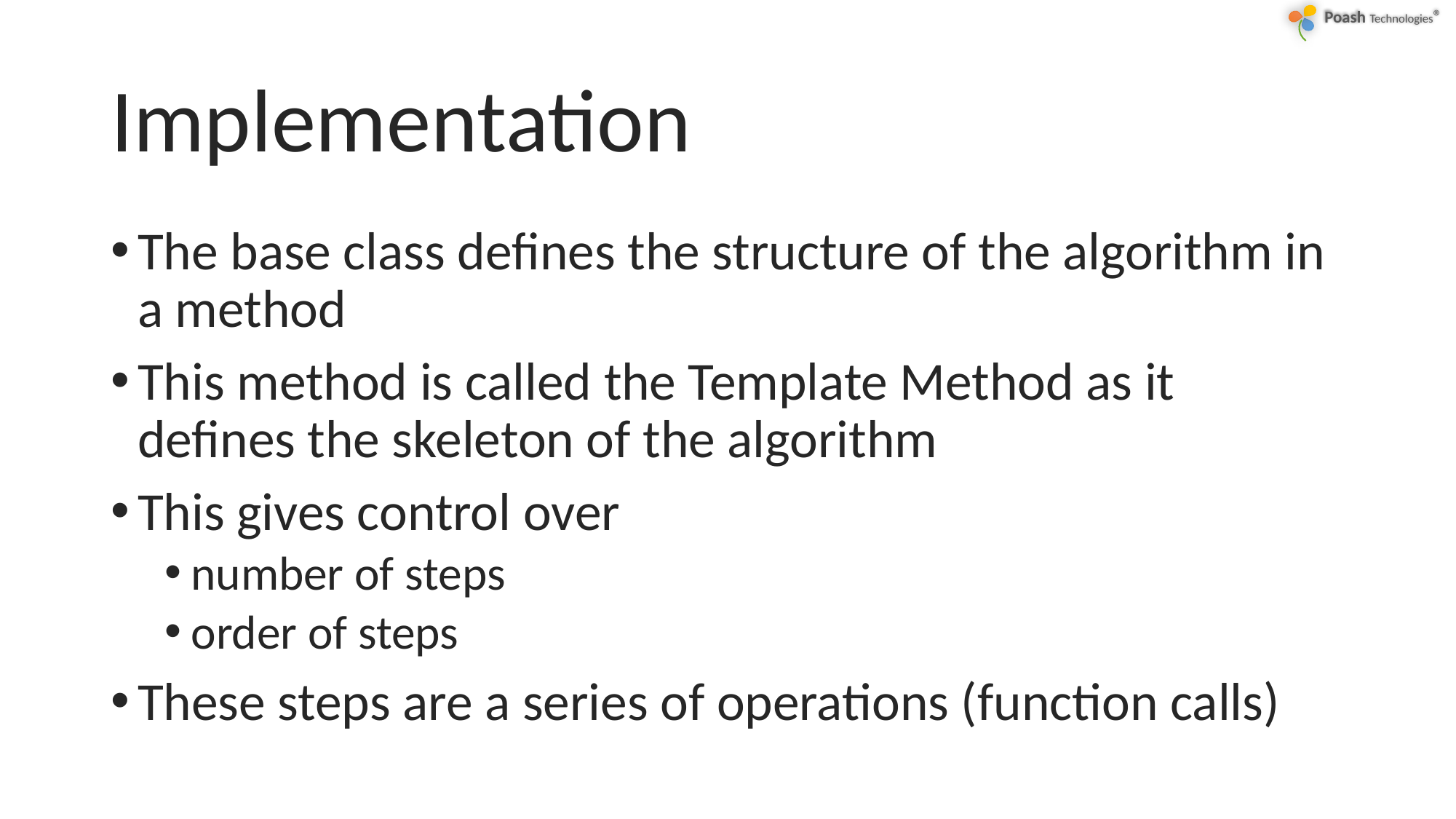

# Implementation
The base class defines the structure of the algorithm in a method
This method is called the Template Method as it defines the skeleton of the algorithm
This gives control over
number of steps
order of steps
These steps are a series of operations (function calls)